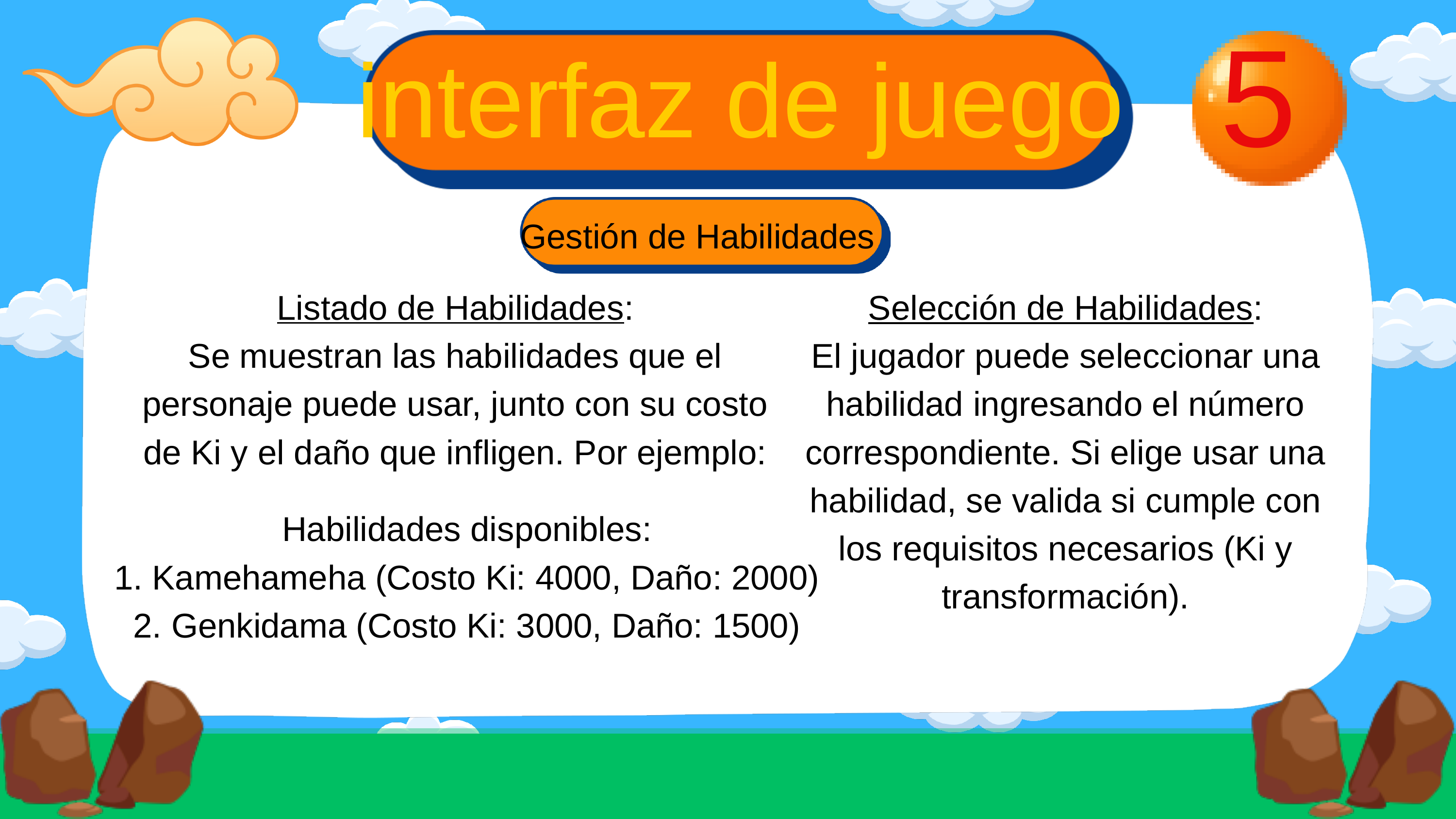

5
interfaz de juego

Gestión de Habilidades

Listado de Habilidades:
Se muestran las habilidades que el personaje puede usar, junto con su costo de Ki y el daño que infligen. Por ejemplo:
Selección de Habilidades:
El jugador puede seleccionar una habilidad ingresando el número correspondiente. Si elige usar una habilidad, se valida si cumple con los requisitos necesarios (Ki y transformación).

Habilidades disponibles:
1. Kamehameha (Costo Ki: 4000, Daño: 2000)
2. Genkidama (Costo Ki: 3000, Daño: 1500)